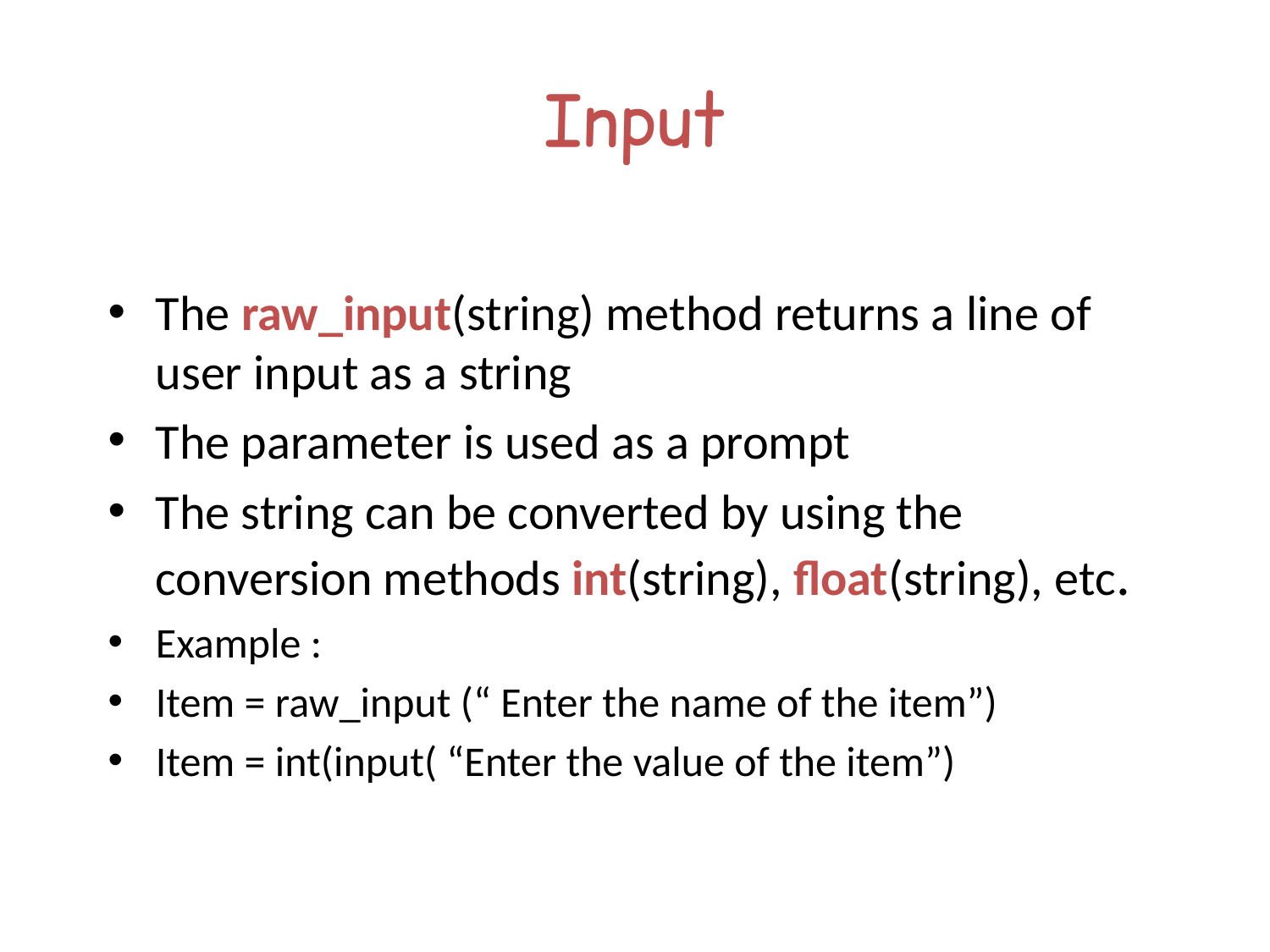

# Input
The raw_input(string) method returns a line of user input as a string
The parameter is used as a prompt
The string can be converted by using the conversion methods int(string), float(string), etc.
Example :
Item = raw_input (“ Enter the name of the item”)
Item = int(input( “Enter the value of the item”)